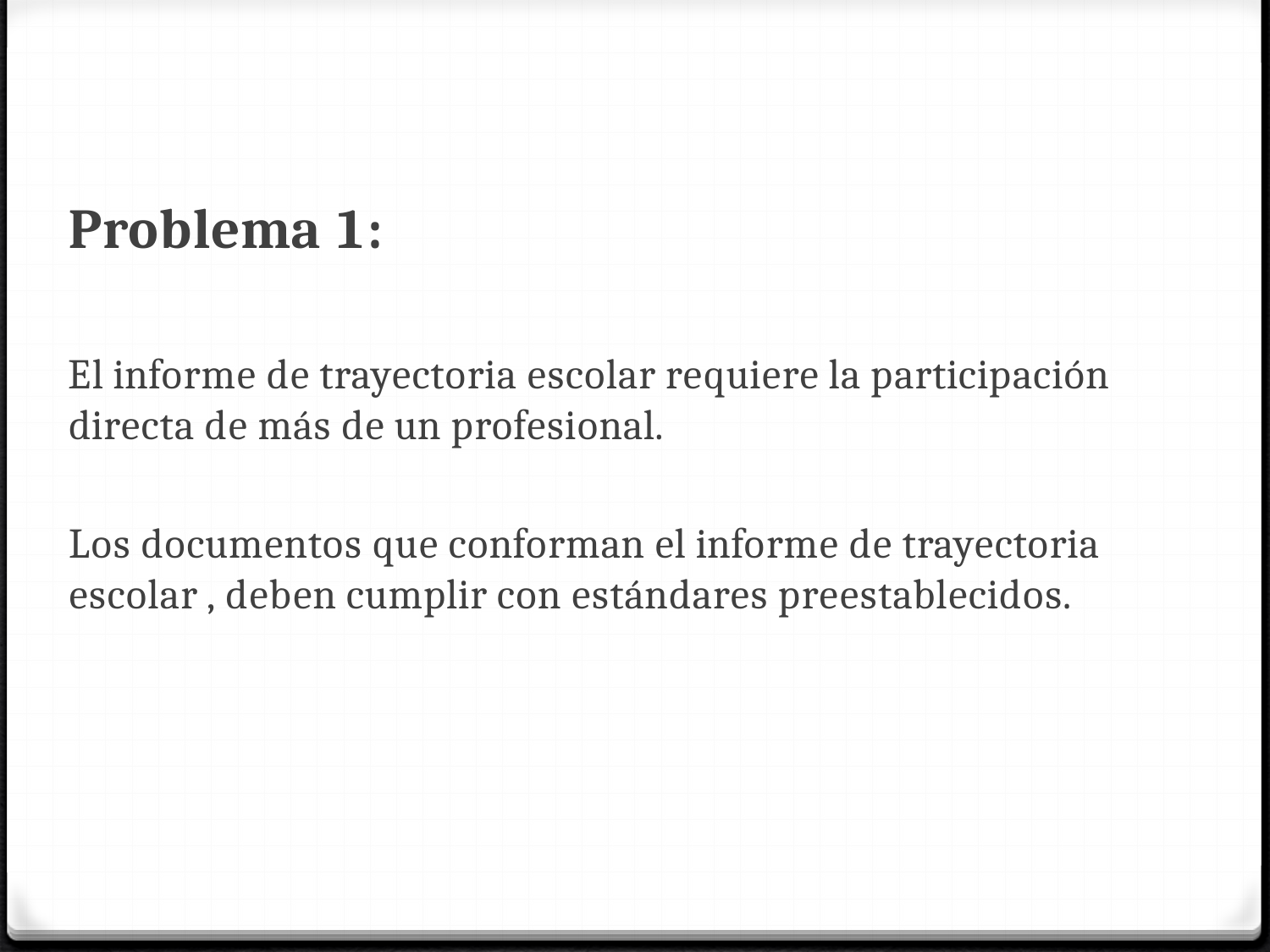

Problema 1:

El informe de trayectoria escolar requiere la participación directa de más de un profesional.

Los documentos que conforman el informe de trayectoria escolar , deben cumplir con estándares preestablecidos.